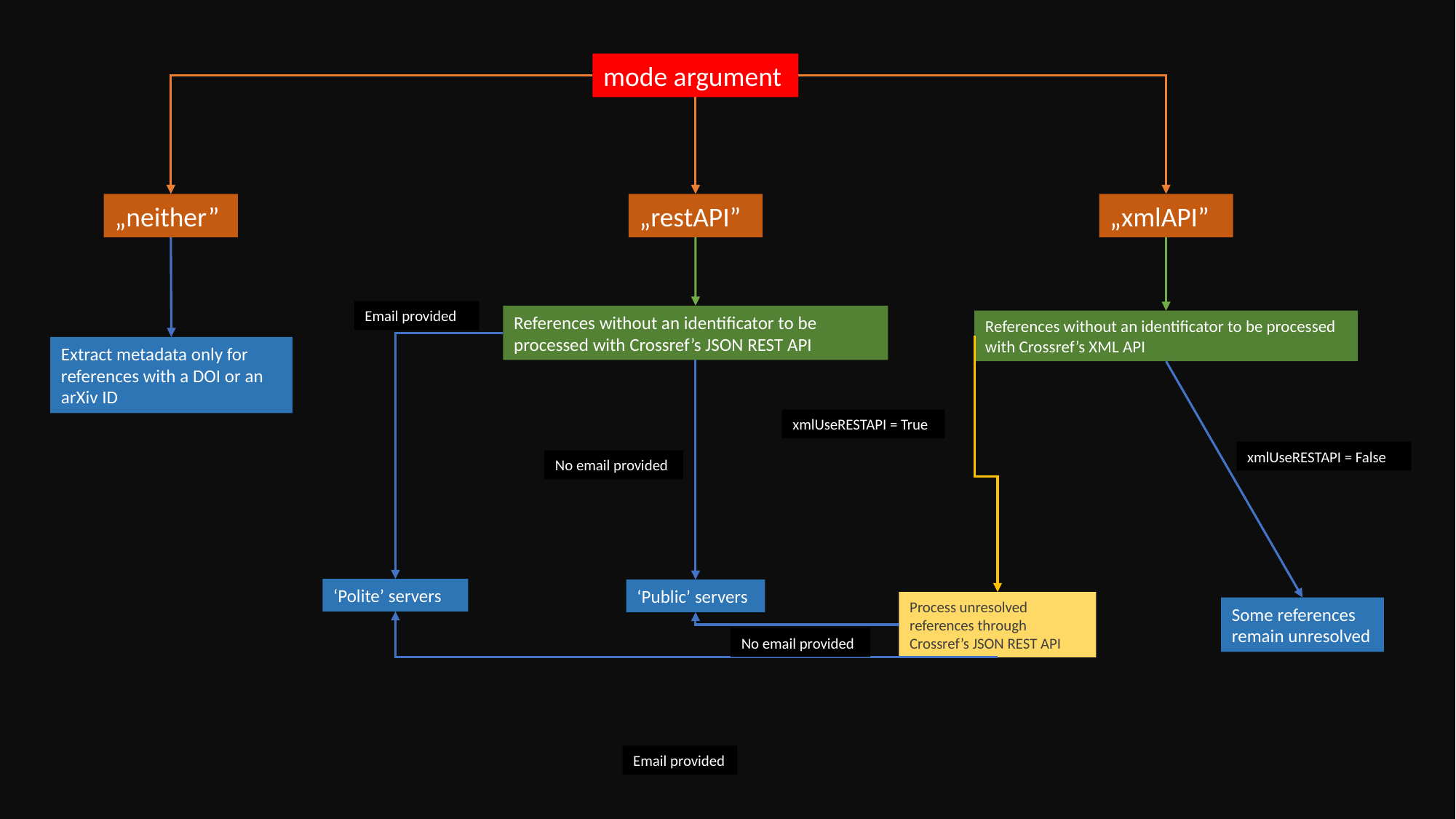

mode argument
„neither”
„restAPI”
„xmlAPI”
Email provided
References without an identificator to be processed with Crossref’s JSON REST API
References without an identificator to be processed with Crossref’s XML API
Extract metadata only for references with a DOI or an arXiv ID
xmlUseRESTAPI = True
xmlUseRESTAPI = False
No email provided
‘Polite’ servers
‘Public’ servers
Process unresolved references through Crossref’s JSON REST API
Some references remain unresolved
No email provided
Email provided